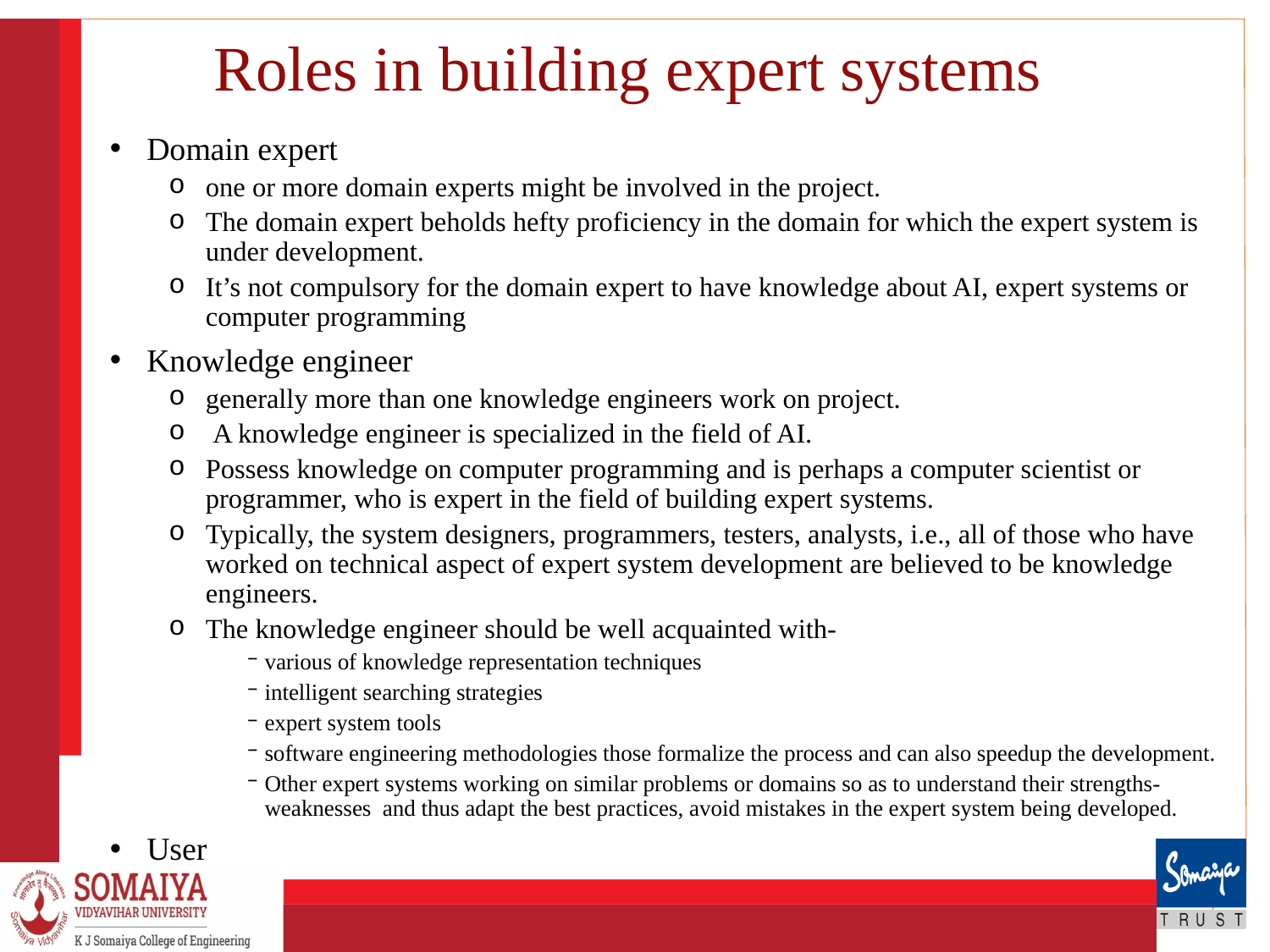

# Roles in building expert systems
Domain expert
one or more domain experts might be involved in the project.
The domain expert beholds hefty proficiency in the domain for which the expert system is under development.
It’s not compulsory for the domain expert to have knowledge about AI, expert systems or computer programming
Knowledge engineer
generally more than one knowledge engineers work on project.
 A knowledge engineer is specialized in the field of AI.
Possess knowledge on computer programming and is perhaps a computer scientist or programmer, who is expert in the field of building expert systems.
Typically, the system designers, programmers, testers, analysts, i.e., all of those who have worked on technical aspect of expert system development are believed to be knowledge engineers.
The knowledge engineer should be well acquainted with-
various of knowledge representation techniques
intelligent searching strategies
expert system tools
software engineering methodologies those formalize the process and can also speedup the development.
Other expert systems working on similar problems or domains so as to understand their strengths-weaknesses  and thus adapt the best practices, avoid mistakes in the expert system being developed.
User